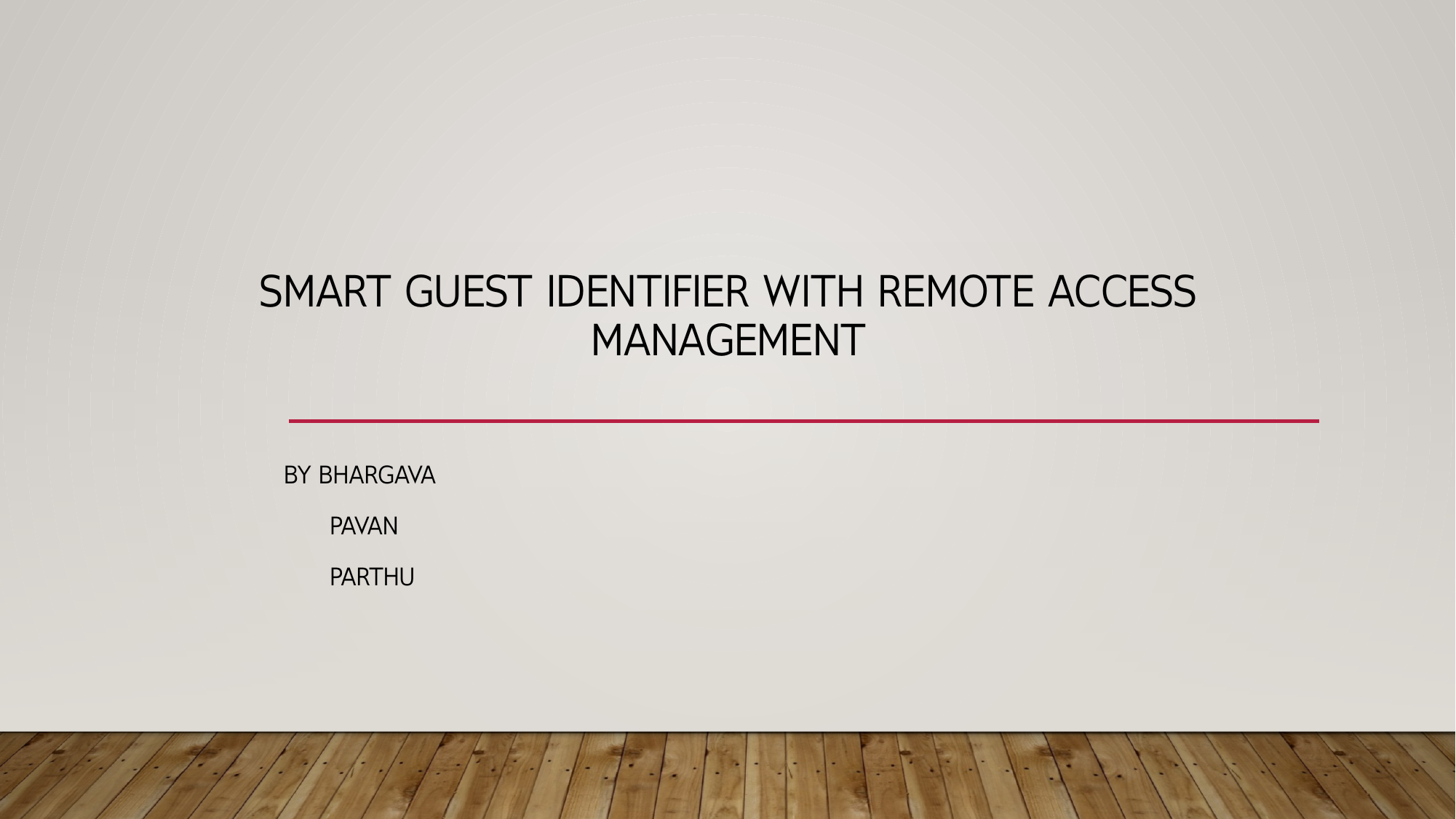

# Smart guest identifier with remote access management
								By Bhargava
								      Pavan
								      Parthu